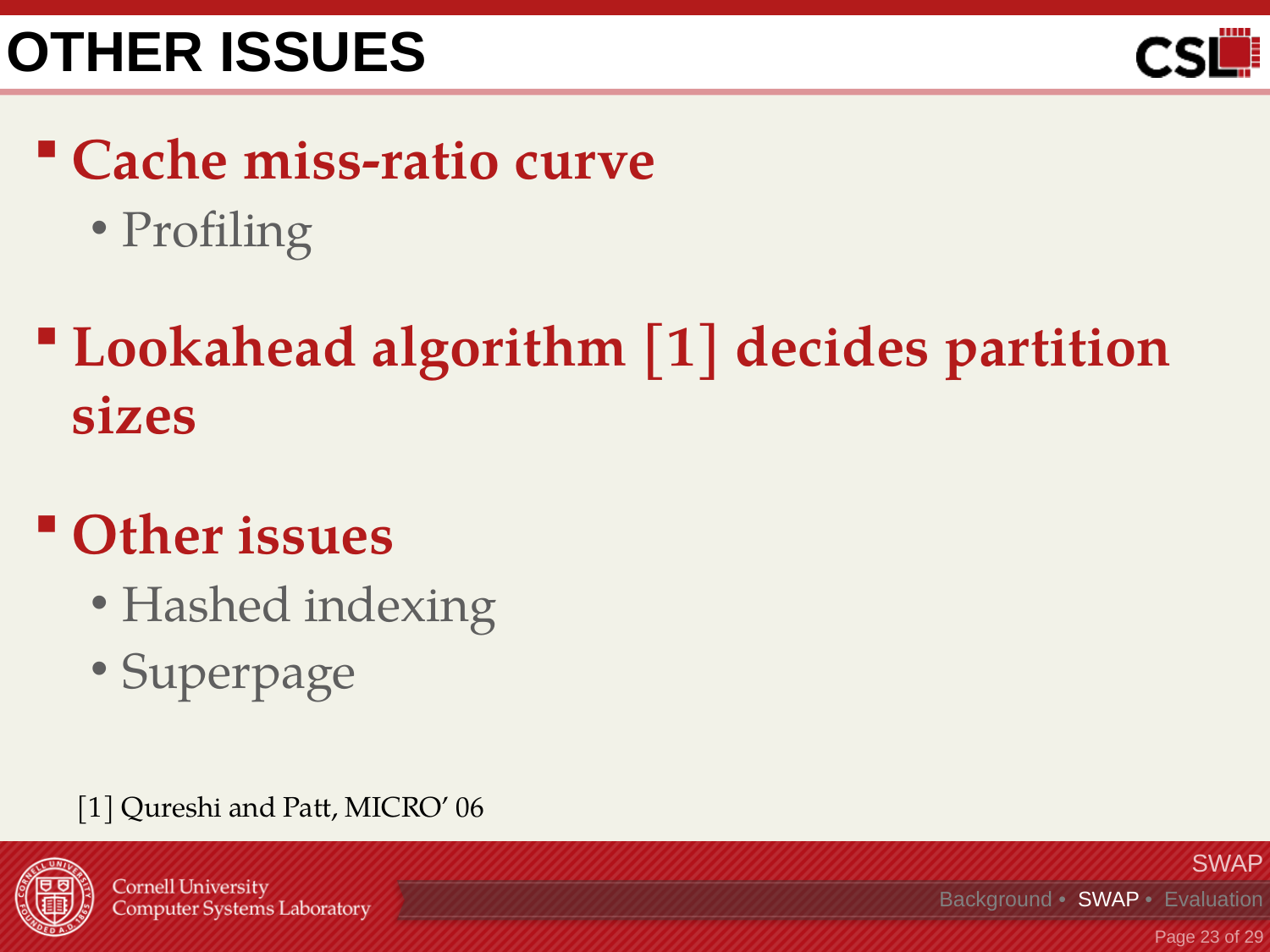

# Other issues
Cache miss-ratio curve
Profiling
Lookahead algorithm [1] decides partition sizes
Other issues
Hashed indexing
Superpage
[1] Qureshi and Patt, MICRO’ 06
SWAP
Background •  SWAP •  Evaluation
Page 23 of 29